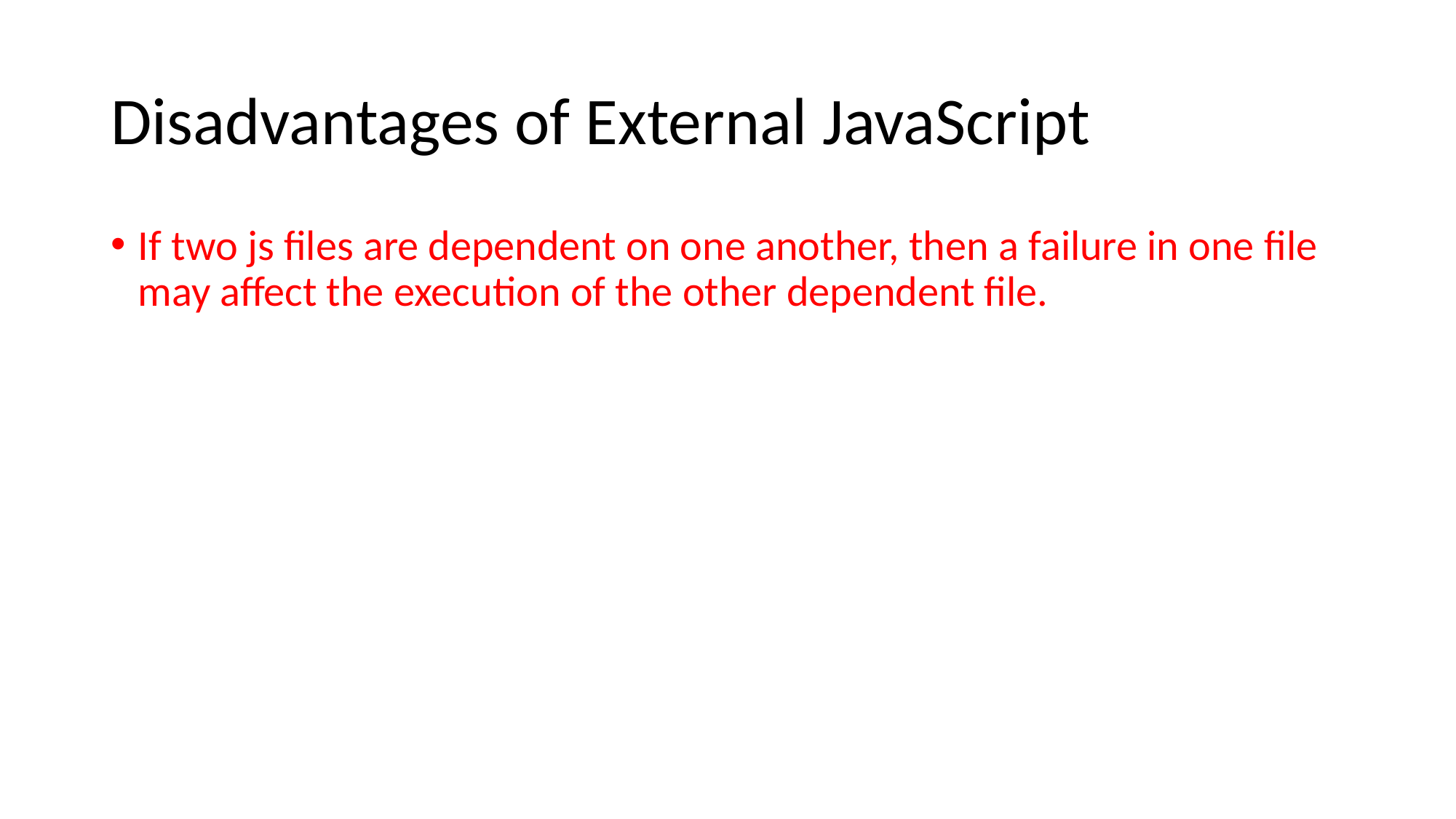

# Disadvantages of External JavaScript
If two js files are dependent on one another, then a failure in one file may affect the execution of the other dependent file.